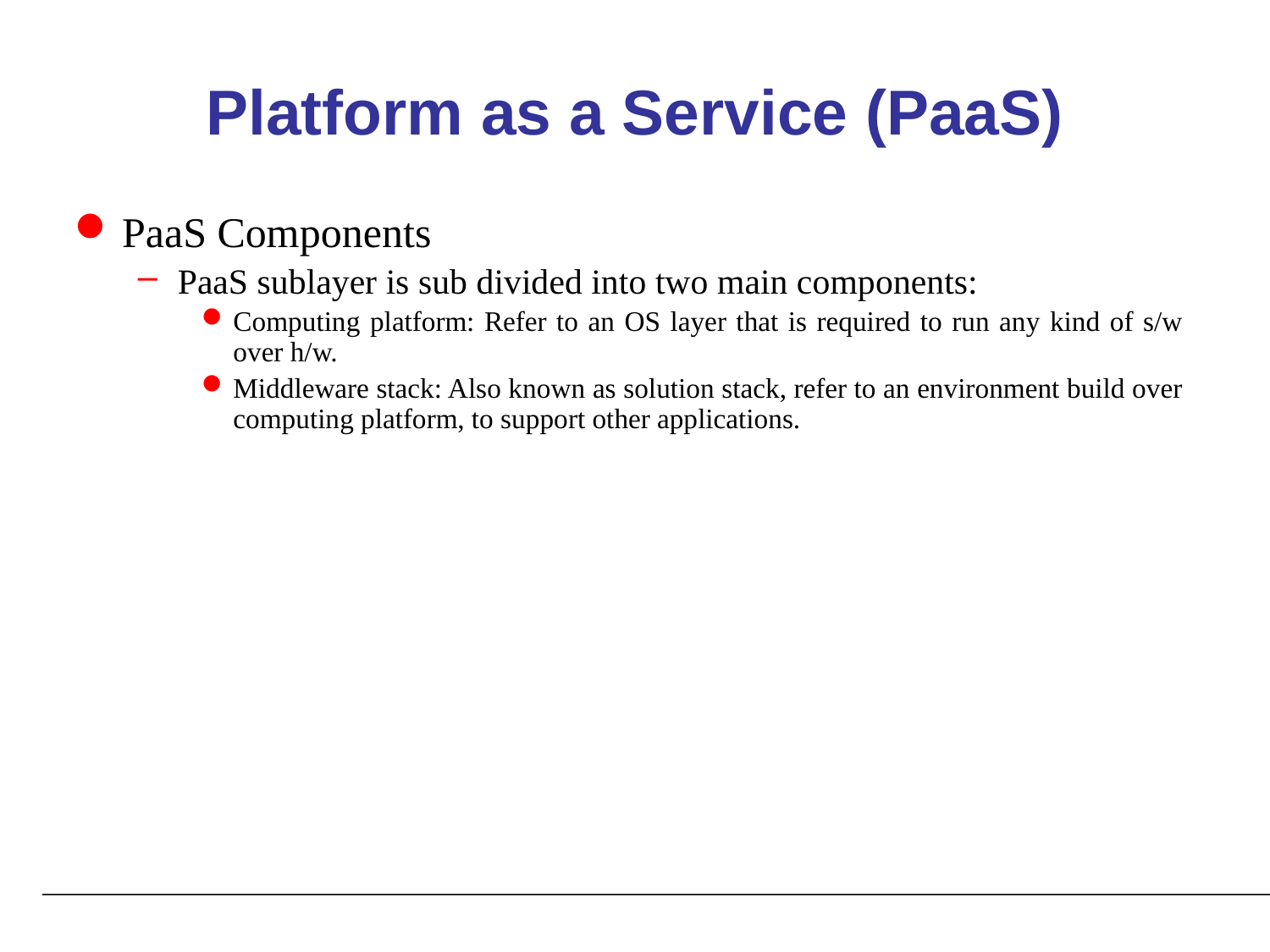

# Platform as a Service (PaaS)
PaaS Components
PaaS sublayer is sub divided into two main components:
Computing platform: Refer to an OS layer that is required to run any kind of s/w over h/w.
Middleware stack: Also known as solution stack, refer to an environment build over computing platform, to support other applications.